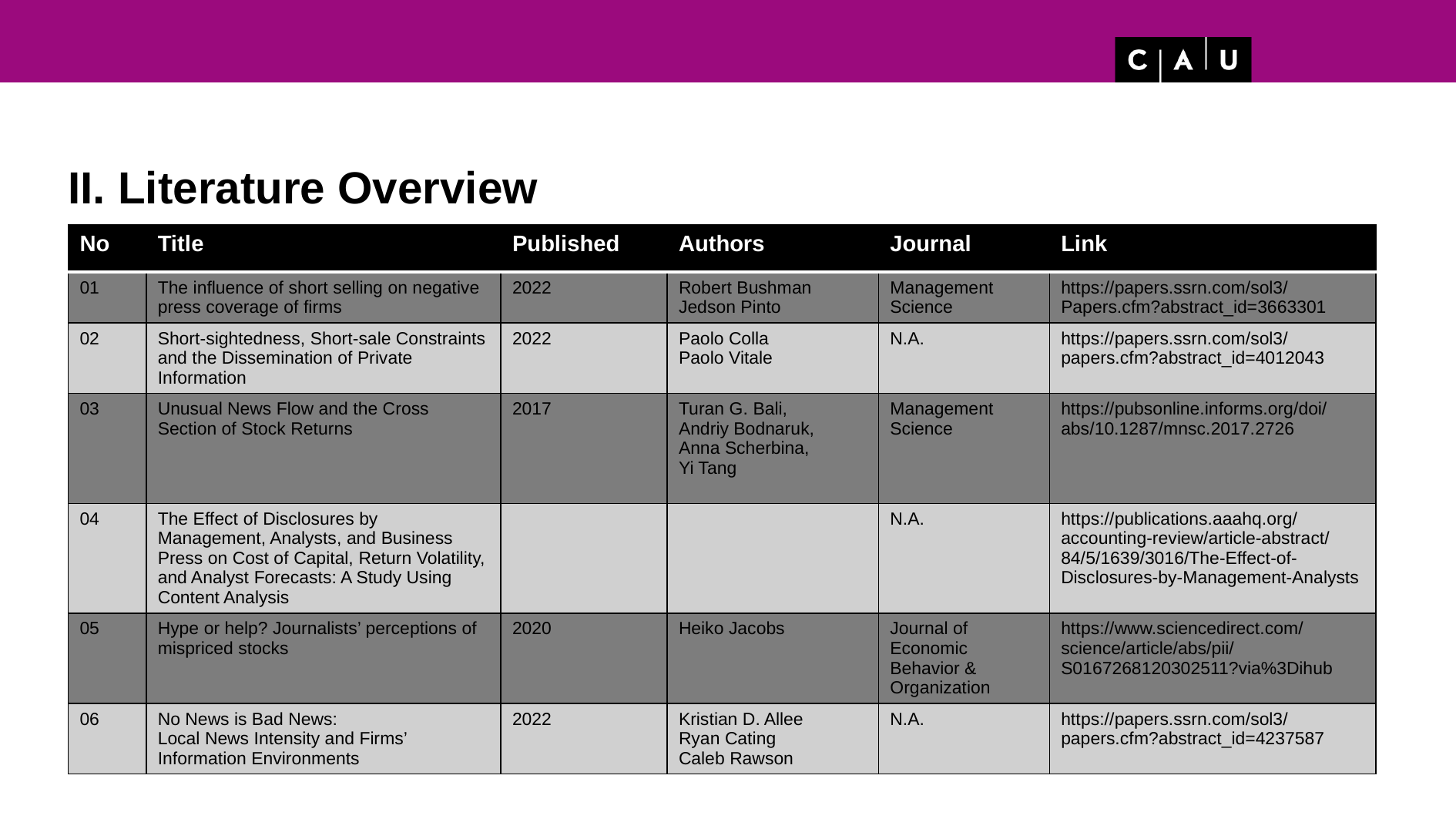

II. Literature Overview

| No | Title | Published | Authors | Journal | Link |
| --- | --- | --- | --- | --- | --- |
| 01 | The influence of short selling on negative press coverage of firms | 2022 | Robert Bushman Jedson Pinto | Management Science | https://papers.ssrn.com/sol3/Papers.cfm?abstract\_id=3663301 |
| 02 | Short-sightedness, Short-sale Constraints and the Dissemination of Private Information | 2022 | Paolo Colla Paolo Vitale | N.A. | https://papers.ssrn.com/sol3/papers.cfm?abstract\_id=4012043 |
| 03 | Unusual News Flow and the Cross Section of Stock Returns | 2017 | Turan G. Bali, Andriy Bodnaruk, Anna Scherbina, Yi Tang | Management Science | https://pubsonline.informs.org/doi/abs/10.1287/mnsc.2017.2726 |
| 04 | The Effect of Disclosures by Management, Analysts, and Business Press on Cost of Capital, Return Volatility, and Analyst Forecasts: A Study Using Content Analysis |  |  | N.A. | https://publications.aaahq.org/accounting-review/article-abstract/84/5/1639/3016/The-Effect-of-Disclosures-by-Management-Analysts |
| 05 | Hype or help? Journalists’ perceptions of mispriced stocks | 2020 | Heiko Jacobs | Journal of Economic Behavior & Organization | https://www.sciencedirect.com/science/article/abs/pii/S0167268120302511?via%3Dihub |
| 06 | No News is Bad News: Local News Intensity and Firms’ Information Environments | 2022 | Kristian D. Allee Ryan Cating Caleb Rawson | N.A. | https://papers.ssrn.com/sol3/papers.cfm?abstract\_id=4237587 |